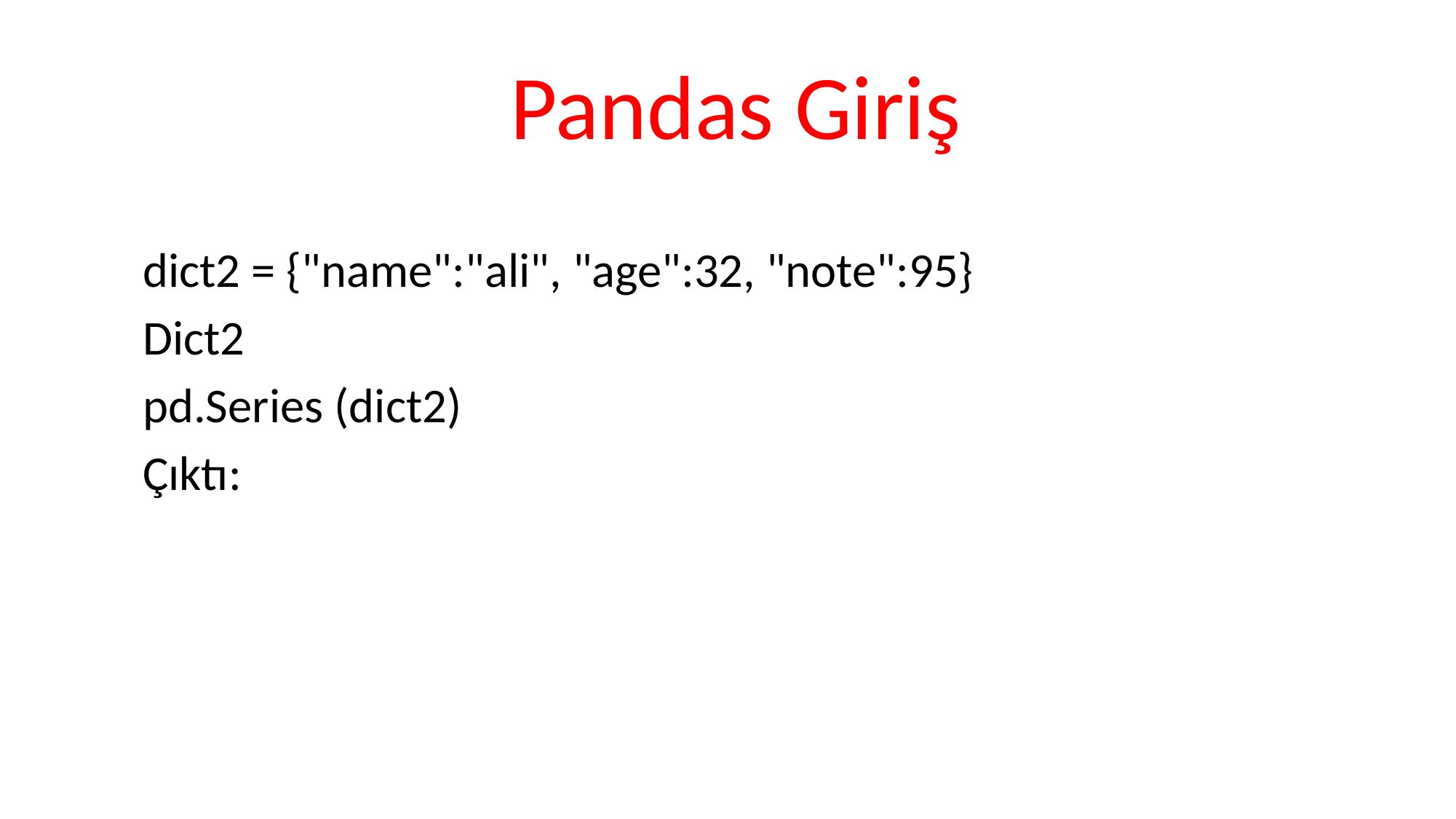

# Pandas Giriş
dict2 = {"name":"ali", "age":32, "note":95}
Dict2
pd.Series (dict2)
Çıktı: